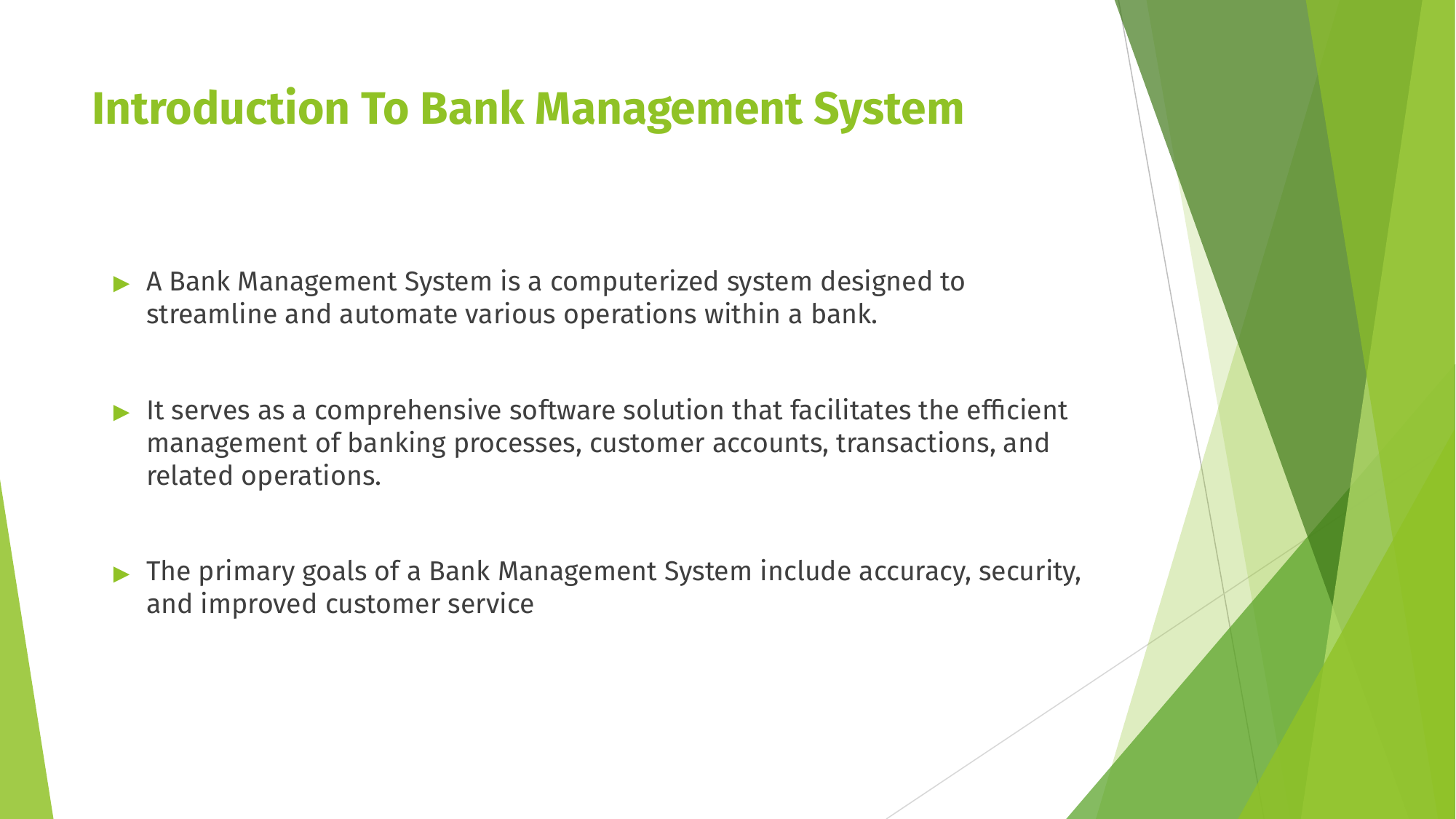

# Introduction To Bank Management System
A Bank Management System is a computerized system designed to streamline and automate various operations within a bank.

It serves as a comprehensive software solution that facilitates the efficient management of banking processes, customer accounts, transactions, and related operations.

The primary goals of a Bank Management System include accuracy, security, and improved customer service